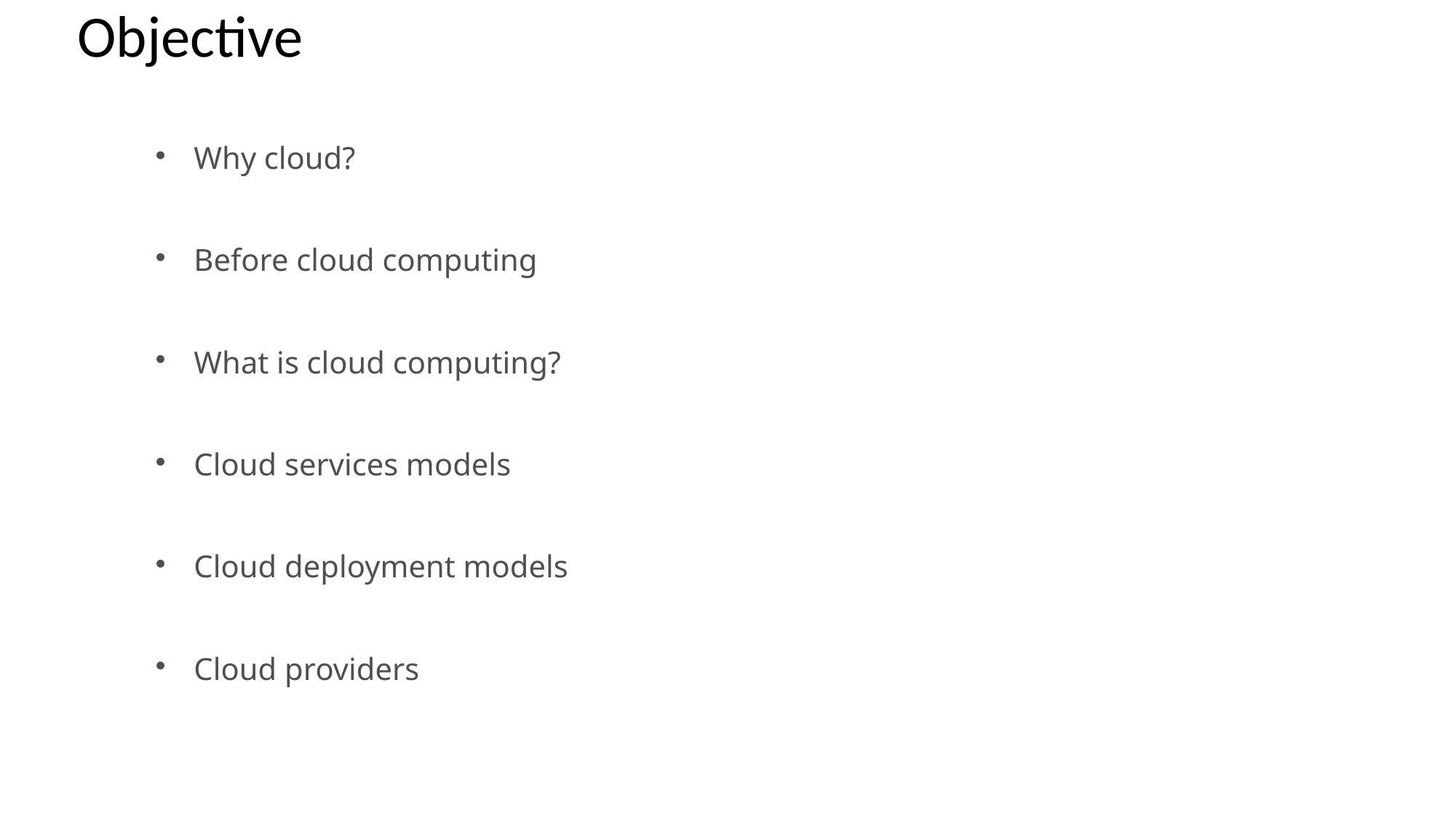

Agenda
# Objective

Why cloud?

Before cloud computing

What is cloud computing?

Cloud services models

Cloud deployment models

Cloud providers